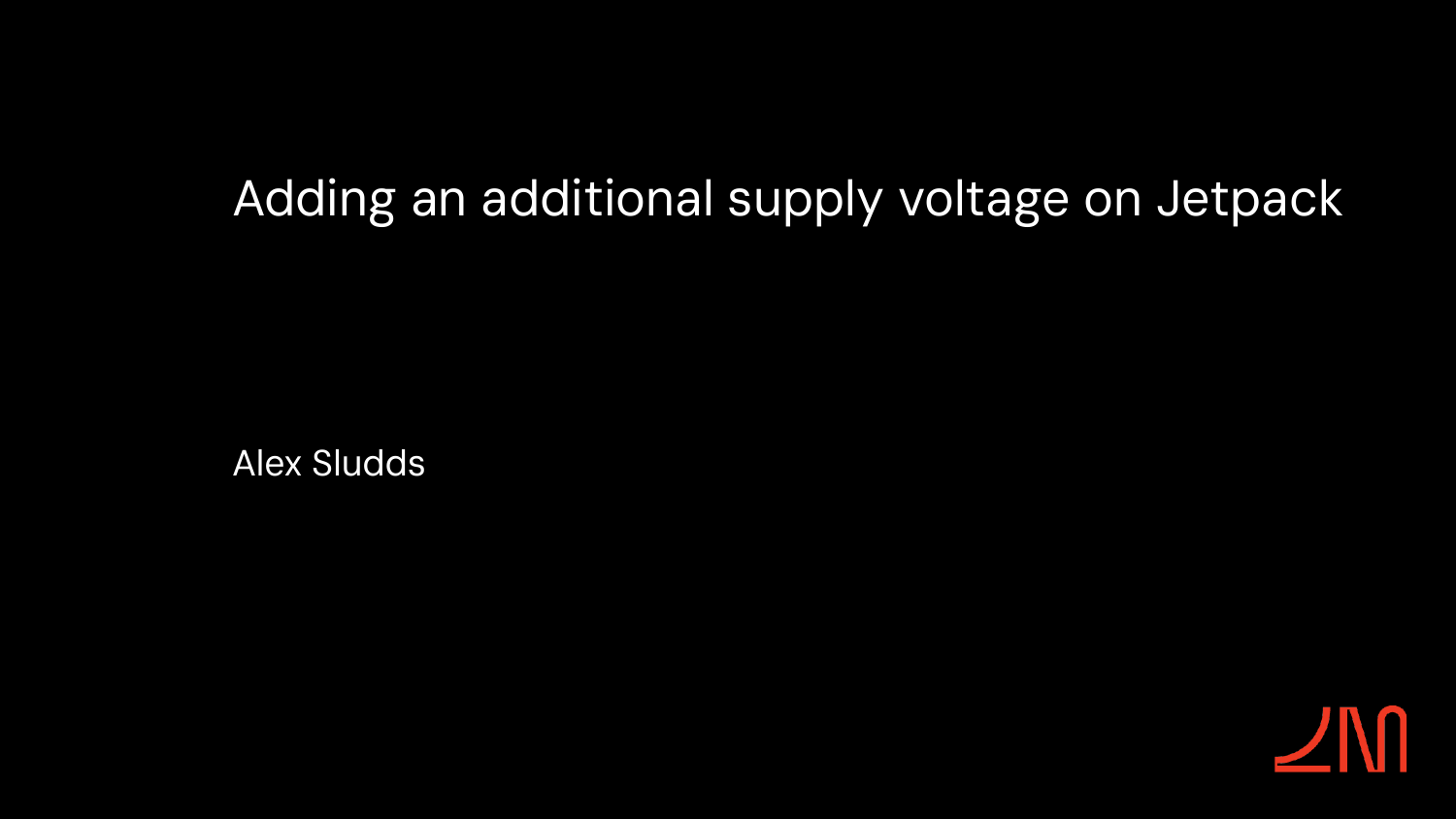

# Adding an additional supply voltage on Jetpack
Alex Sludds